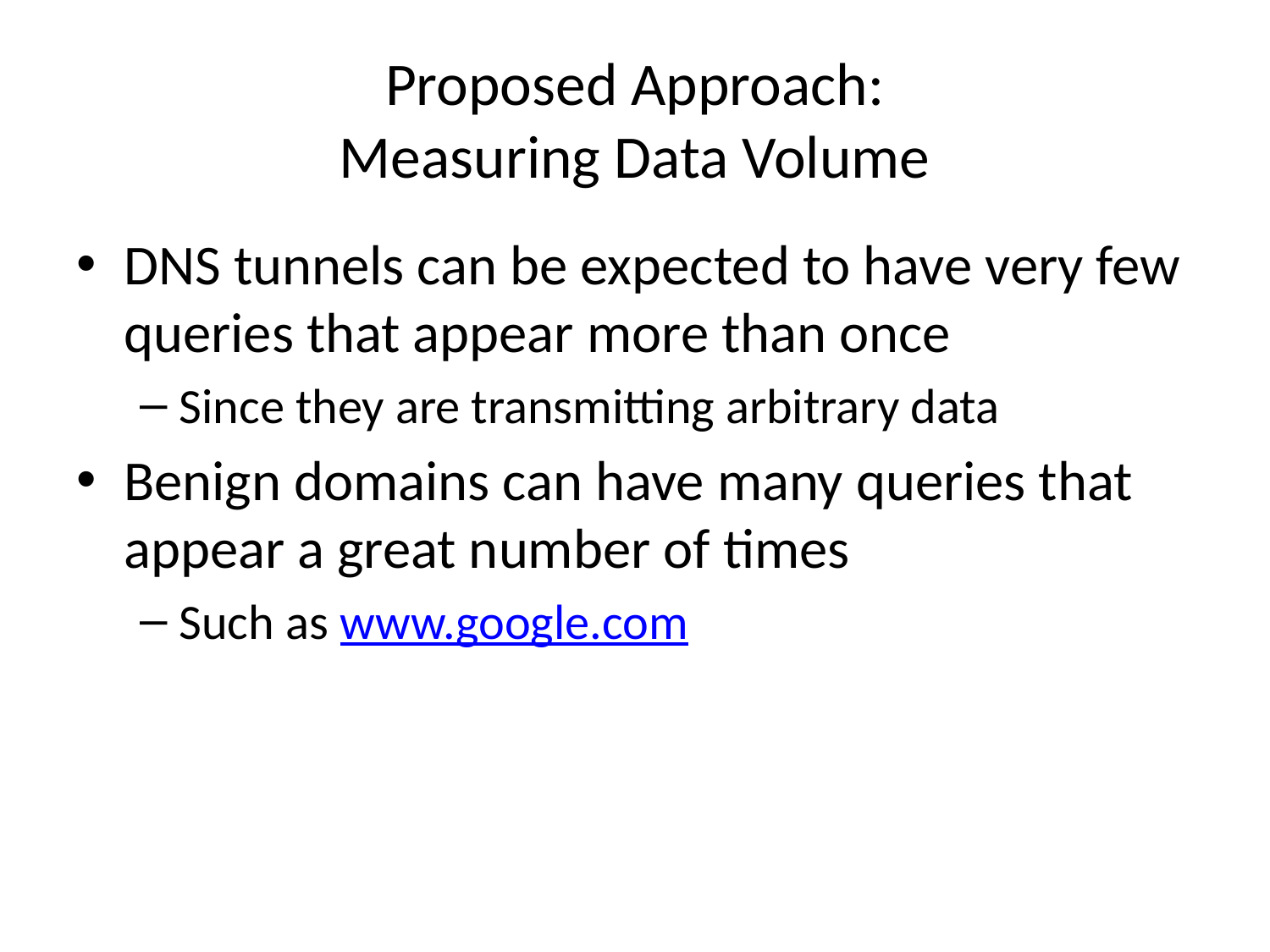

# Proposed Approach: Measuring Data Volume
DNS tunnels can be expected to have very few queries that appear more than once
Since they are transmitting arbitrary data
Benign domains can have many queries that appear a great number of times
Such as www.google.com